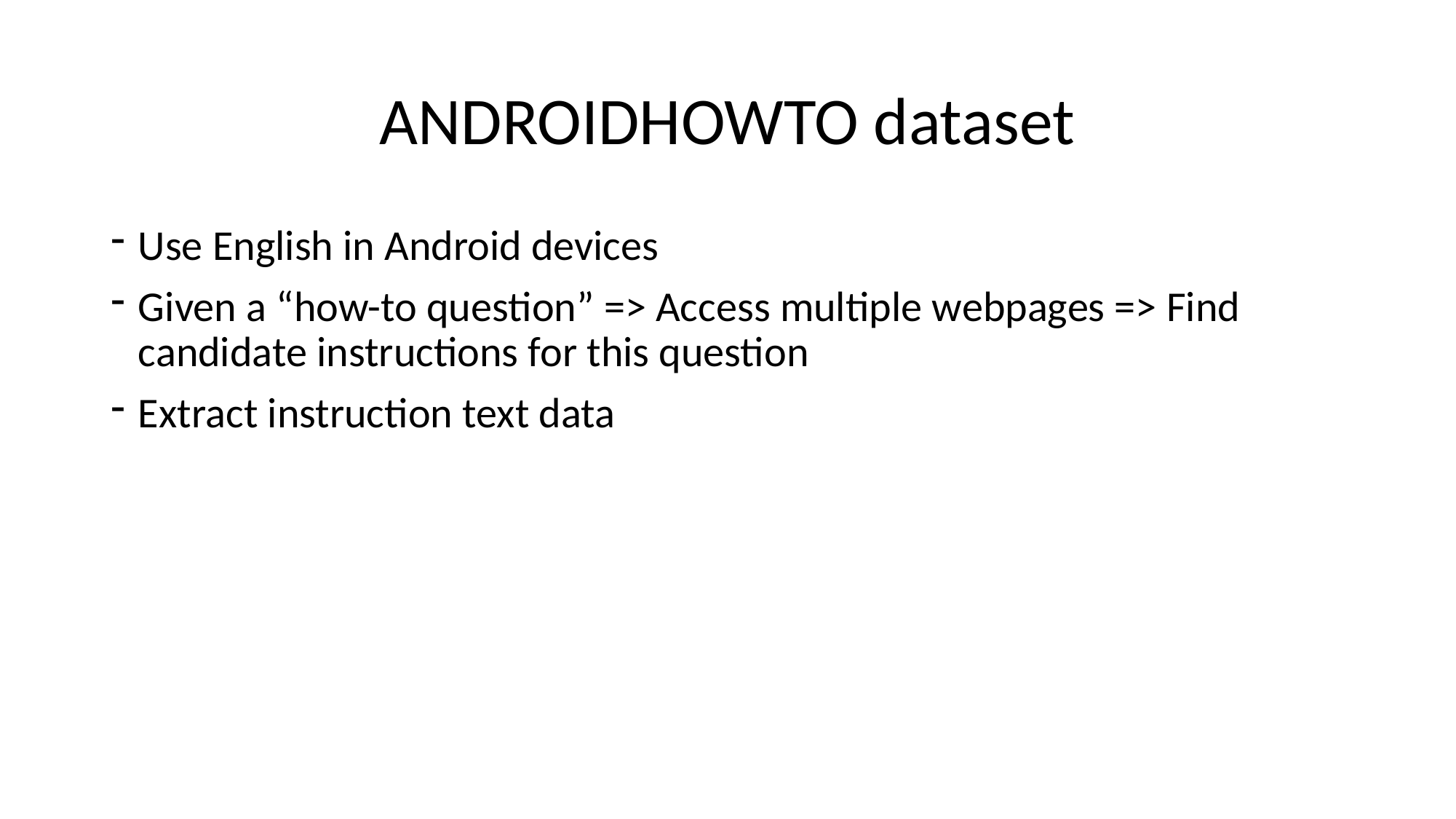

# ANDROIDHOWTO dataset
Use English in Android devices
Given a “how-to question” => Access multiple webpages => Find candidate instructions for this question
Extract instruction text data